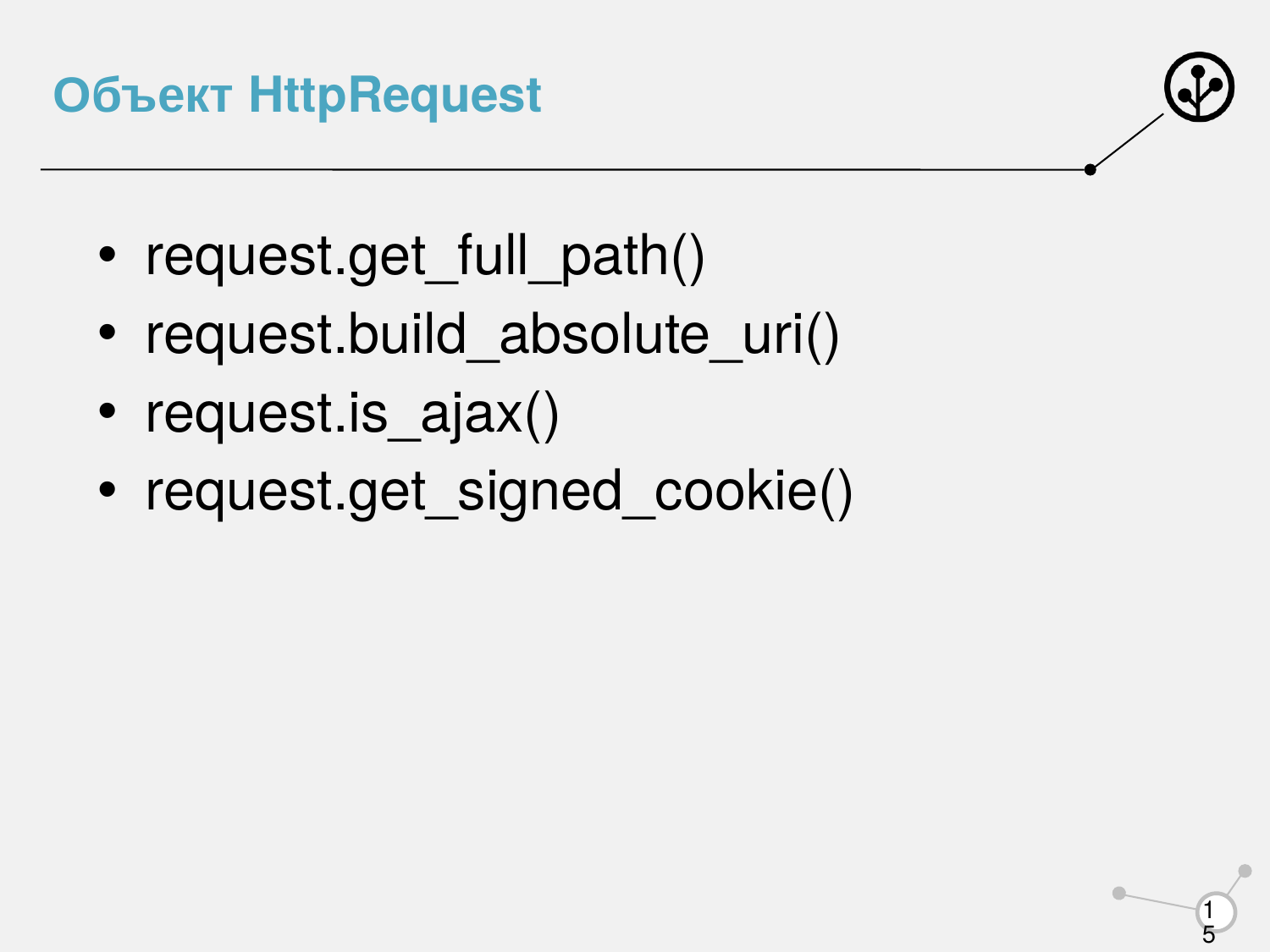

# Объект HttpRequest
request.get_full_path()
request.build_absolute_uri()
request.is_ajax()
request.get_signed_cookie()

15